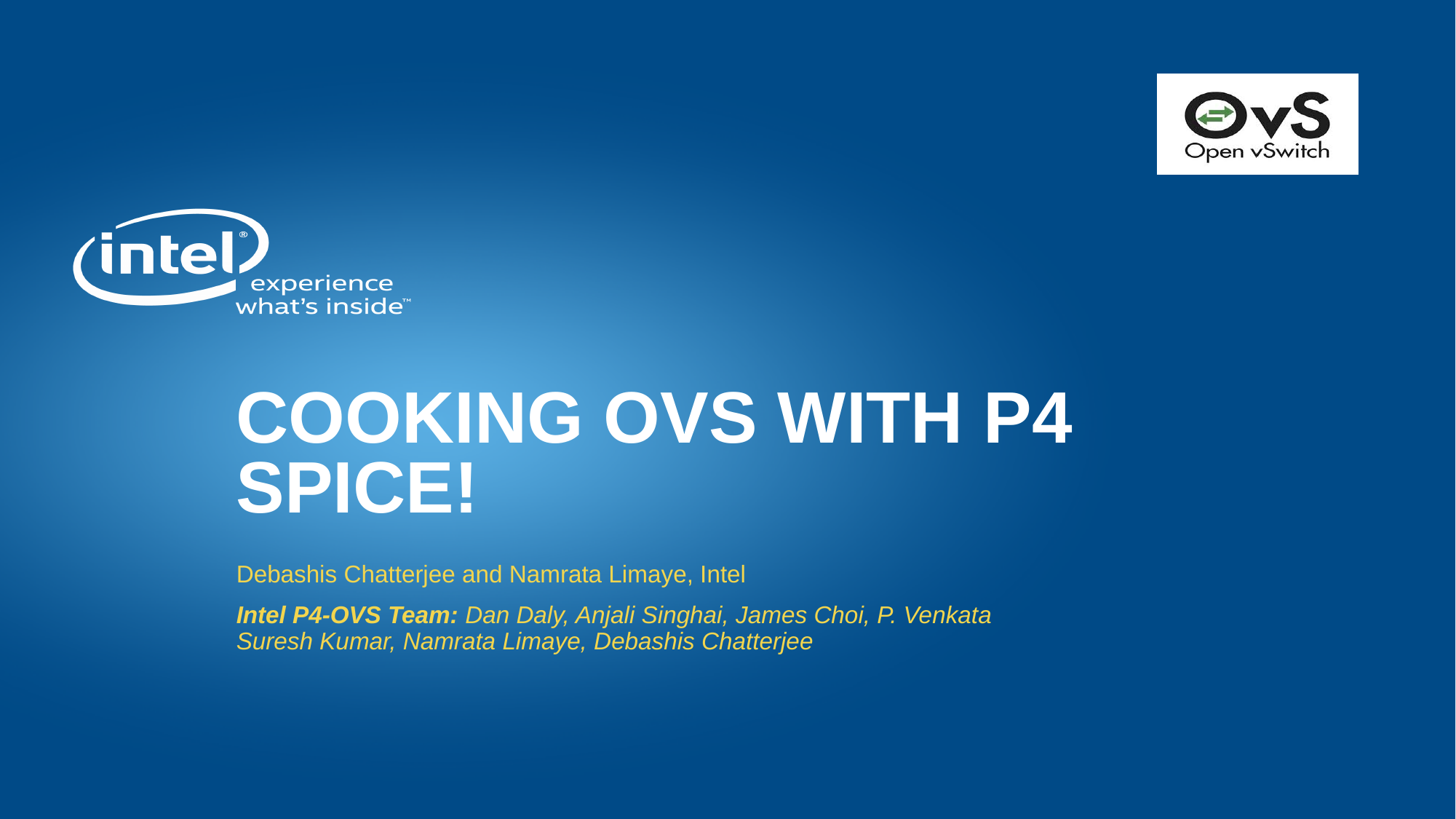

# COOKING OVS WITH P4 SPICE!
Debashis Chatterjee and Namrata Limaye, Intel
Intel P4-OVS Team: Dan Daly, Anjali Singhai, James Choi, P. Venkata Suresh Kumar, Namrata Limaye, Debashis Chatterjee